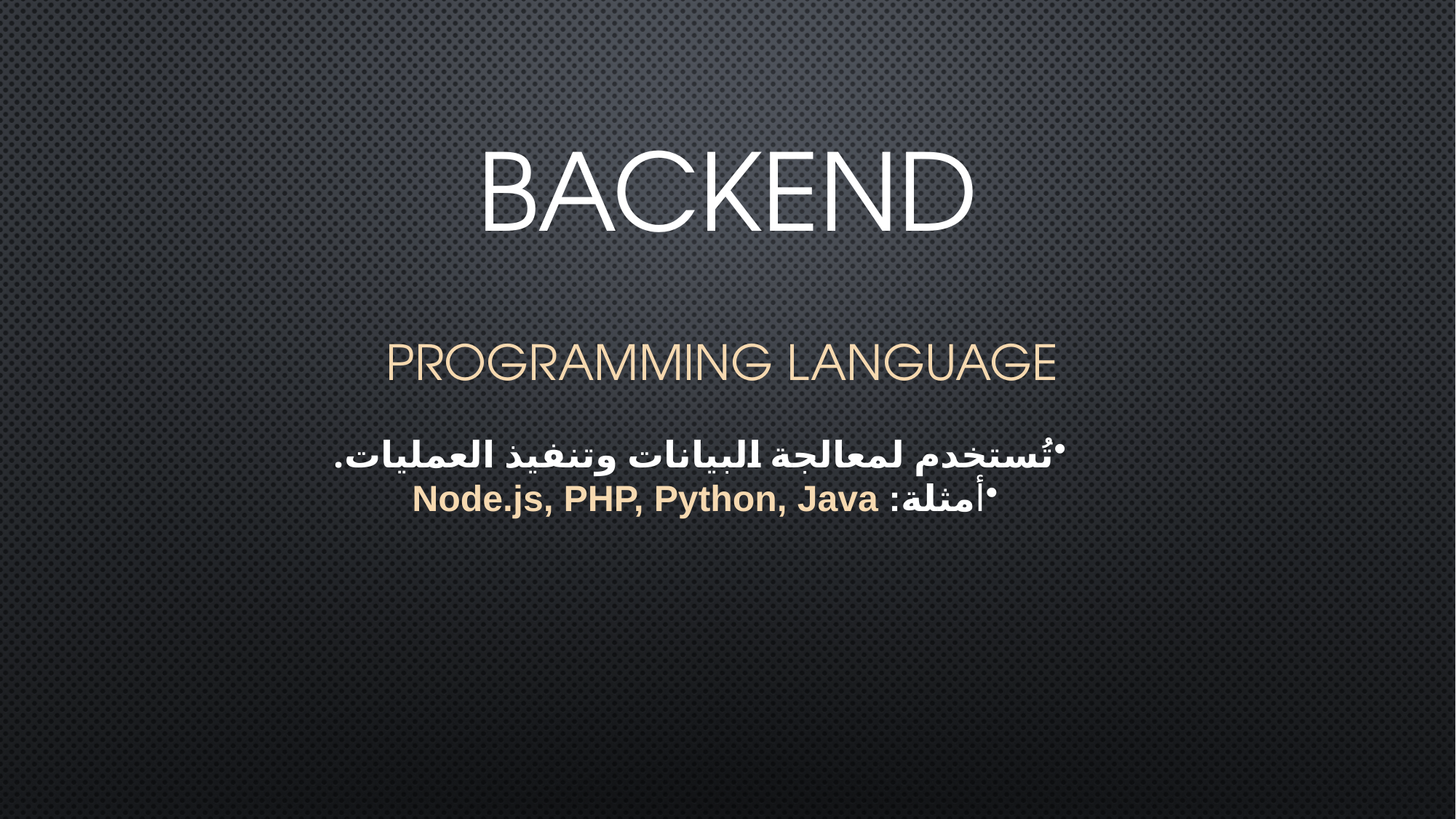

# BACKend
PROGRAMMING LANGUAGE

تُستخدم لمعالجة البيانات وتنفيذ العمليات.
أمثلة: Node.js, PHP, Python, Java